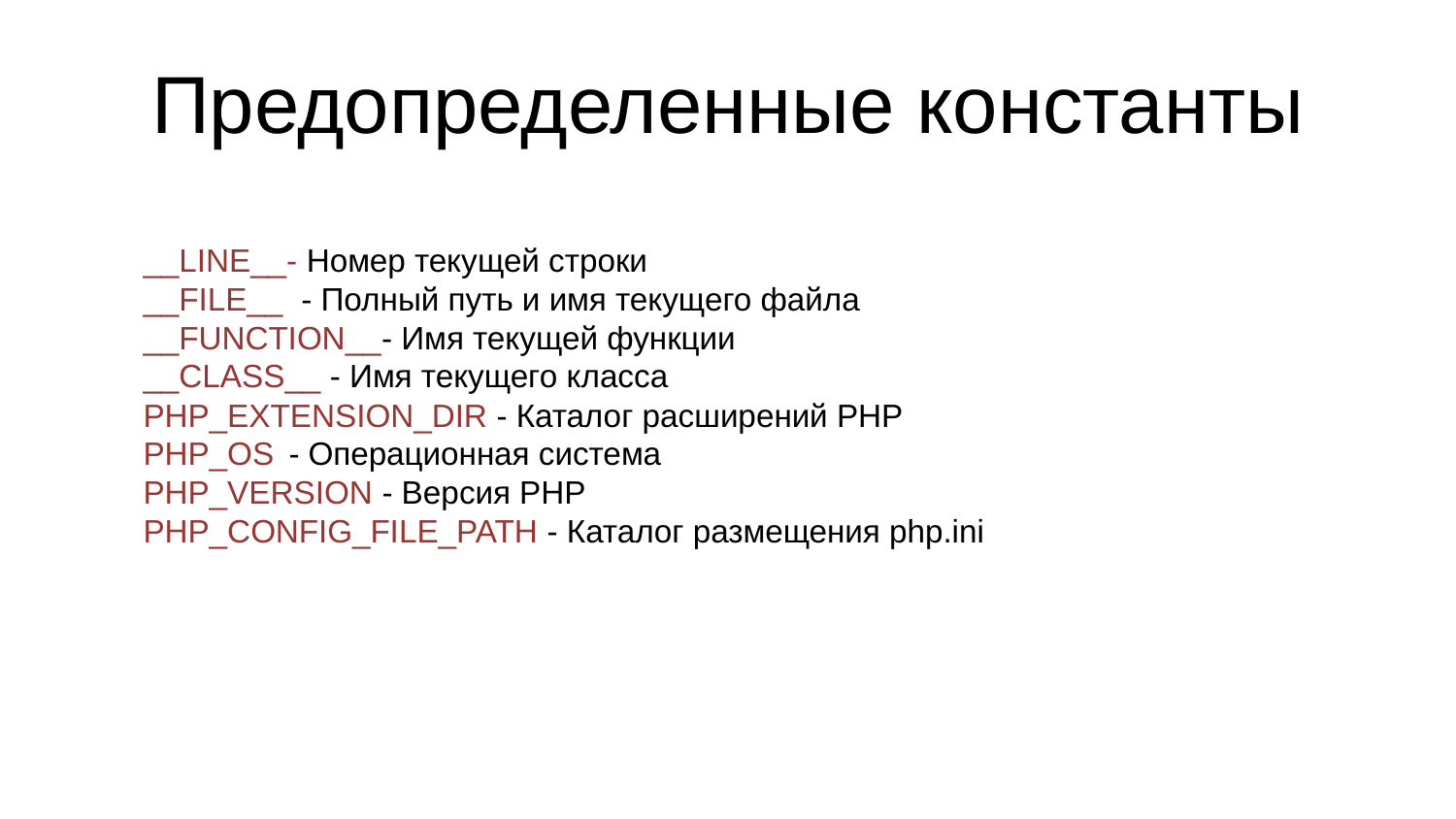

# Предопределенные константы
__LINE__- Номер текущей строки
__FILE__  - Полный путь и имя текущего файла
__FUNCTION__- Имя текущей функции
__CLASS__ - Имя текущего класса
PHP_EXTENSION_DIR - Каталог расширений PHP
PHP_OS	- Операционная система
PHP_VERSION - Версия PHP
PHP_CONFIG_FILE_PATH - Каталог размещения php.ini